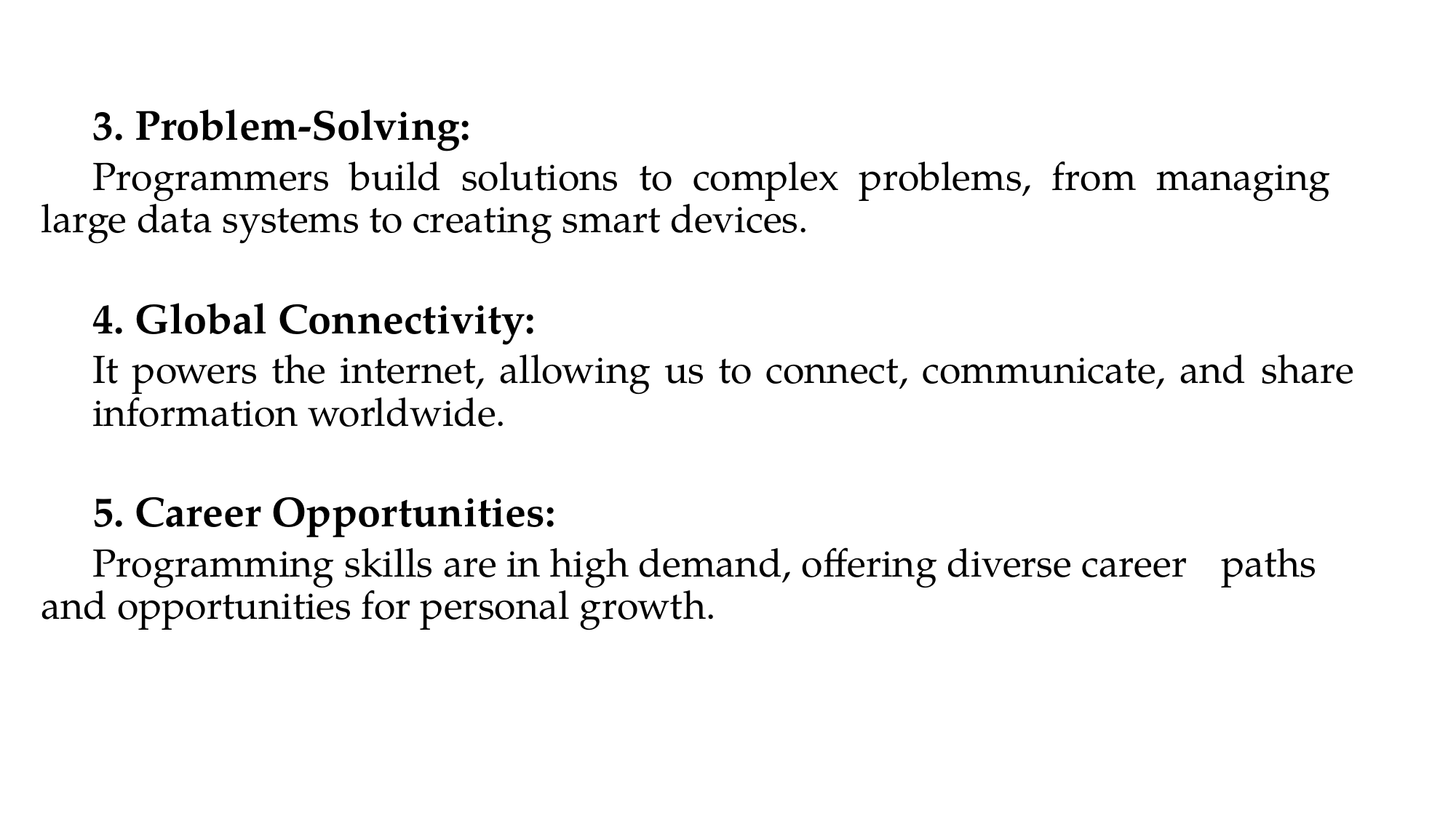

# .

	3. Problem-Solving:
	Programmers build solutions to complex problems, from managing 	large data systems to creating smart devices.

	4. Global Connectivity:
	It powers the internet, allowing us to connect, communicate, and 	share 	information worldwide.

	5. Career Opportunities:
	Programming skills are in high demand, offering diverse career 	paths and opportunities for personal growth.